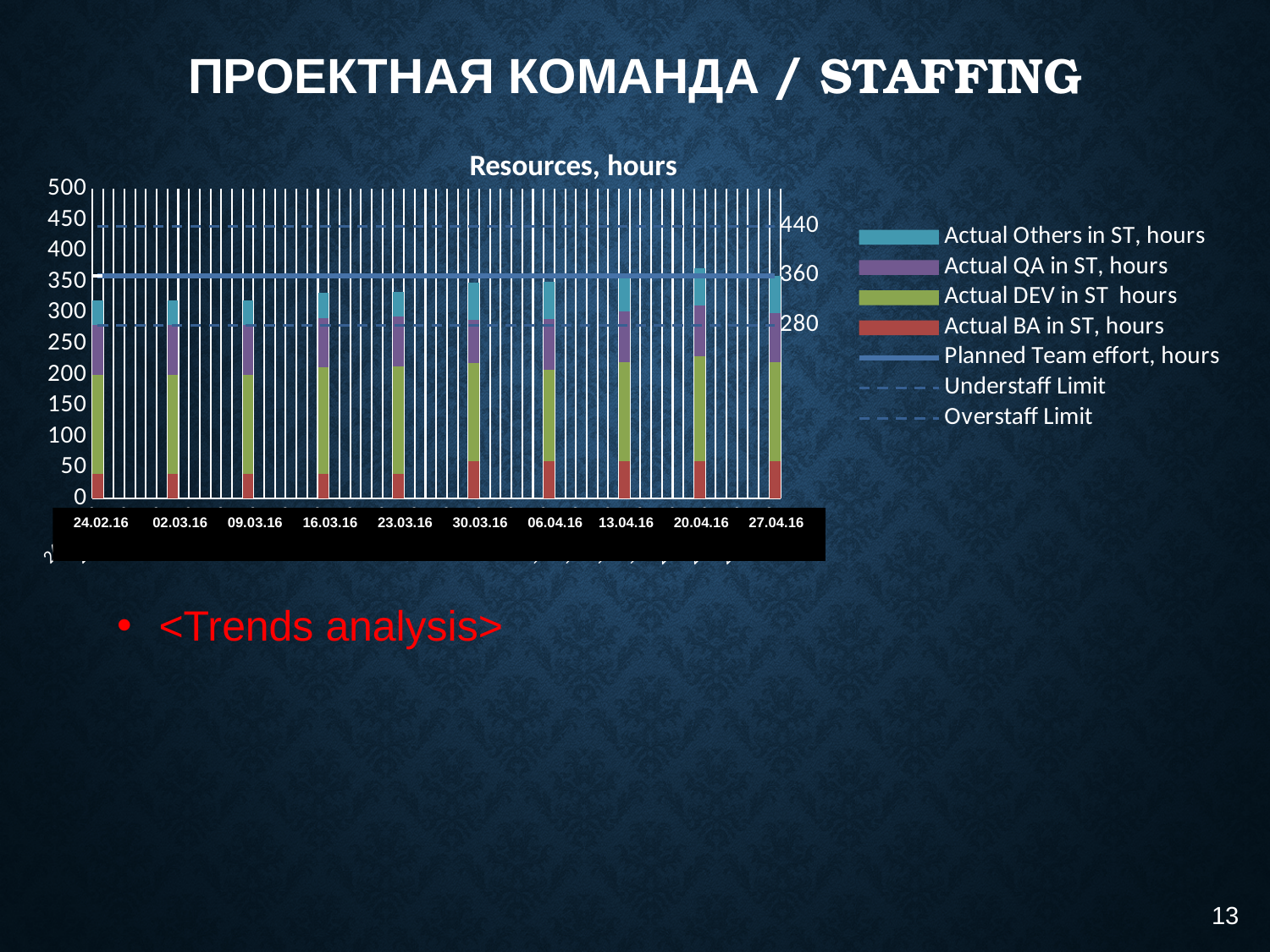

# Проектная команда / Staffing

### Chart: Resources, hours

| Category | Actual BA in ST, hours | Actual DEV in ST  hours | Actual QA in ST, hours | Actual Others in ST, hours | Planned Team effort, hours | Understaff Limit | Overstaff Limit |
|---|---|---|---|---|---|---|---|
| 41543 | 40.0 | 160.0 | 80.0 | 40.0 | 360.0 | 280.0 | 440.0 |
| 41550 | 40.0 | 160.0 | 80.0 | 40.0 | 360.0 | 280.0 | 440.0 |
| 41557 | 40.0 | 160.0 | 80.0 | 40.0 | 360.0 | 280.0 | 440.0 |
| 41564 | 40.0 | 172.0 | 80.0 | 40.0 | 360.0 | 280.0 | 440.0 |
| 41571 | 40.0 | 174.0 | 80.0 | 40.0 | 360.0 | 280.0 | 440.0 |
| 41578 | 60.0 | 159.0 | 70.0 | 60.0 | 360.0 | 280.0 | 440.0 |
| 41585 | 60.0 | 148.0 | 82.0 | 60.0 | 360.0 | 280.0 | 440.0 |
| 41592 | 60.0 | 161.0 | 82.0 | 60.0 | 360.0 | 280.0 | 440.0 |
| 41599 | 60.0 | 170.0 | 82.0 | 60.0 | 360.0 | 280.0 | 440.0 |
| 41606 | 60.0 | 160.0 | 80.0 | 60.0 | 360.0 | 280.0 | 440.0 |
24.02.16      02.03.16     09.03.16     16.03.16     23.03.16     30.03.16     06.04.16    13.04.16     20.04.16     27.04.16

<Trends analysis>
13